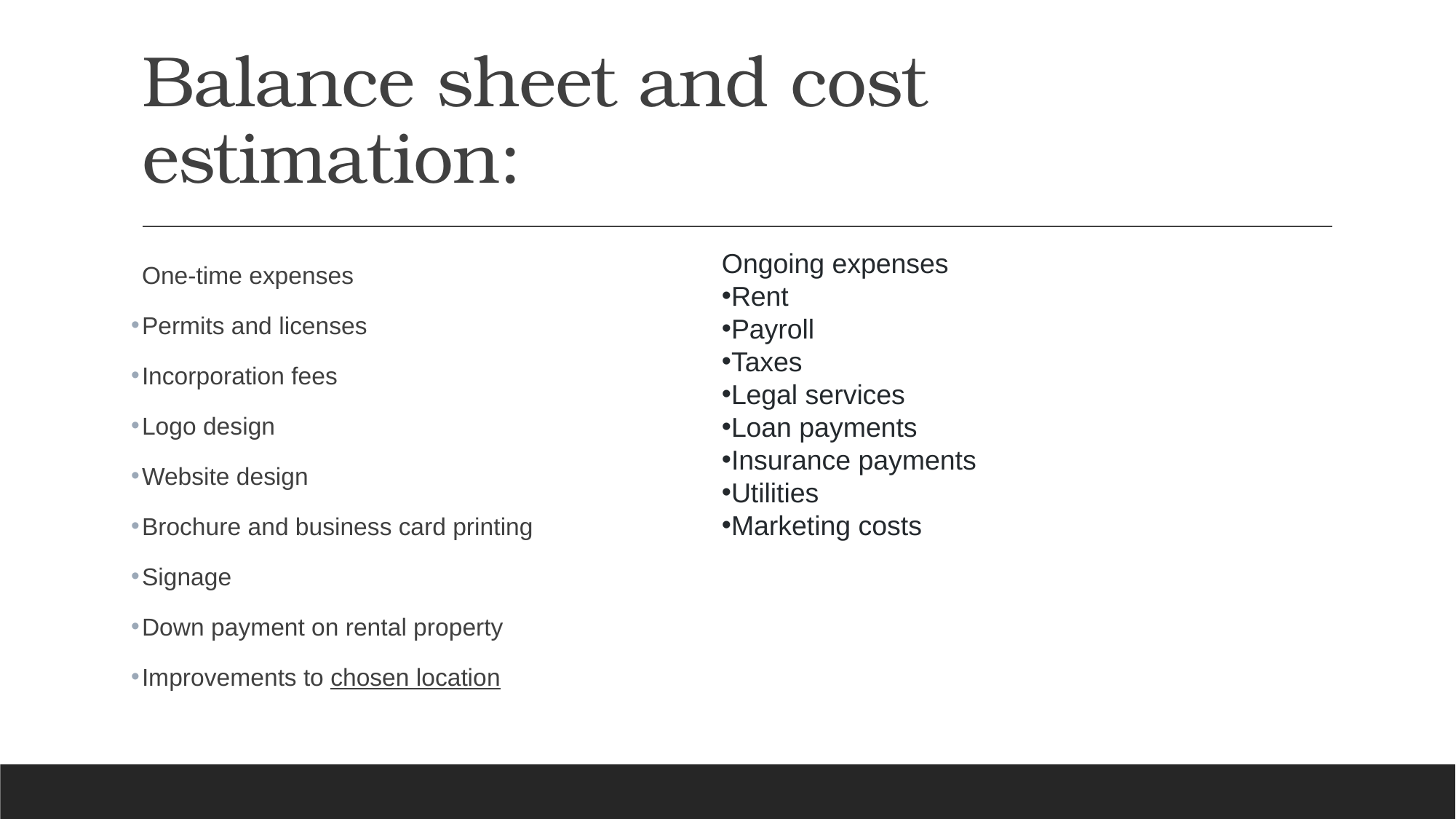

# Balance sheet and cost estimation:
Ongoing expenses
Rent
Payroll
Taxes
Legal services
Loan payments
Insurance payments
Utilities
Marketing costs

One-time expenses
Permits and licenses
Incorporation fees
Logo design
Website design
Brochure and business card printing
Signage
Down payment on rental property
Improvements to chosen location